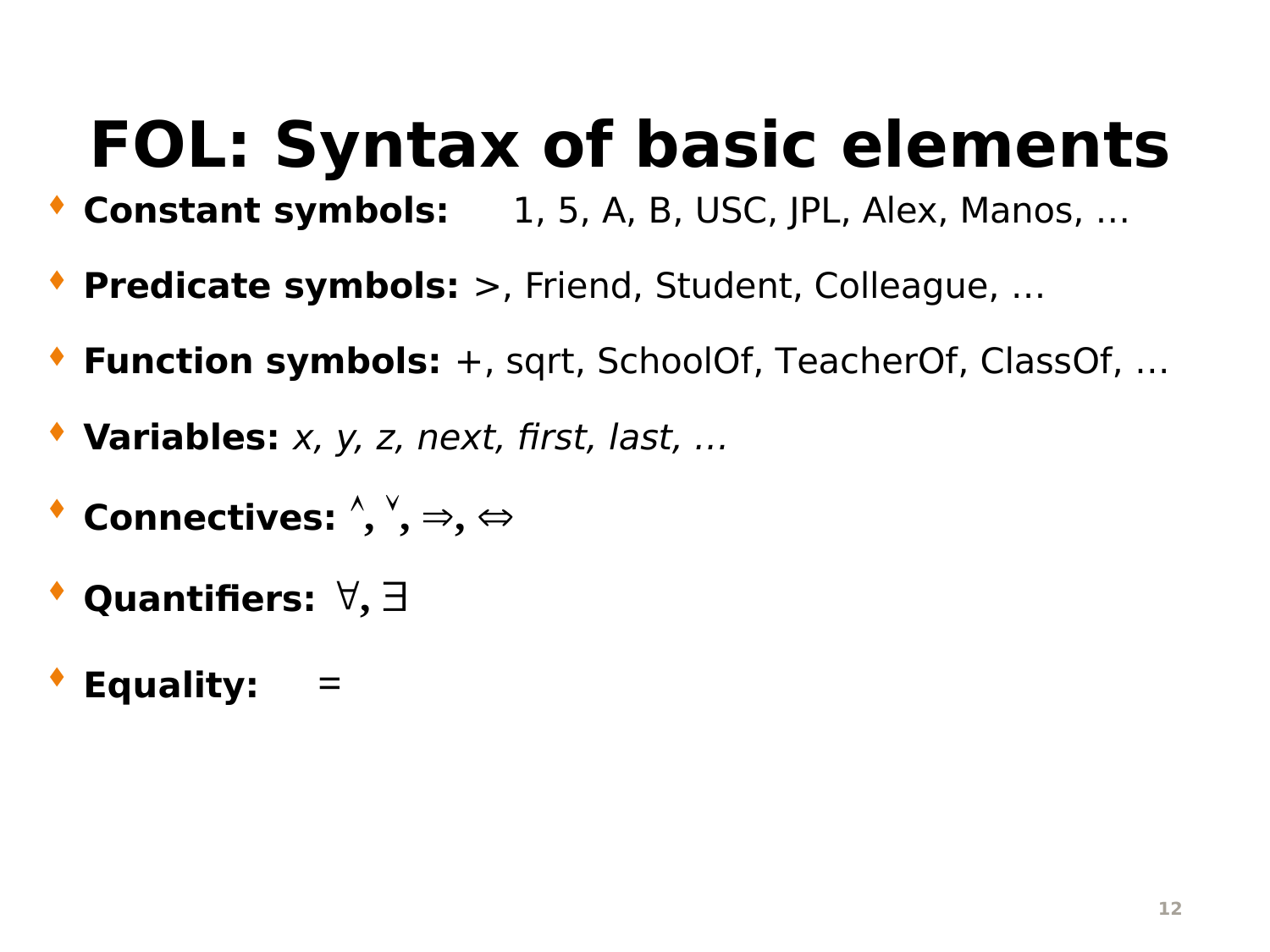

# FOL: Syntax of basic elements
Constant symbols:	1, 5, A, B, USC, JPL, Alex, Manos, …

Predicate symbols: >, Friend, Student, Colleague, …

Function symbols: +, sqrt, SchoolOf, TeacherOf, ClassOf, …

Variables: x, y, z, next, first, last, …

Connectives: ∧, ∨, ⇒, ⇔

Quantifiers: ∀, ∃

Equality:	=
12